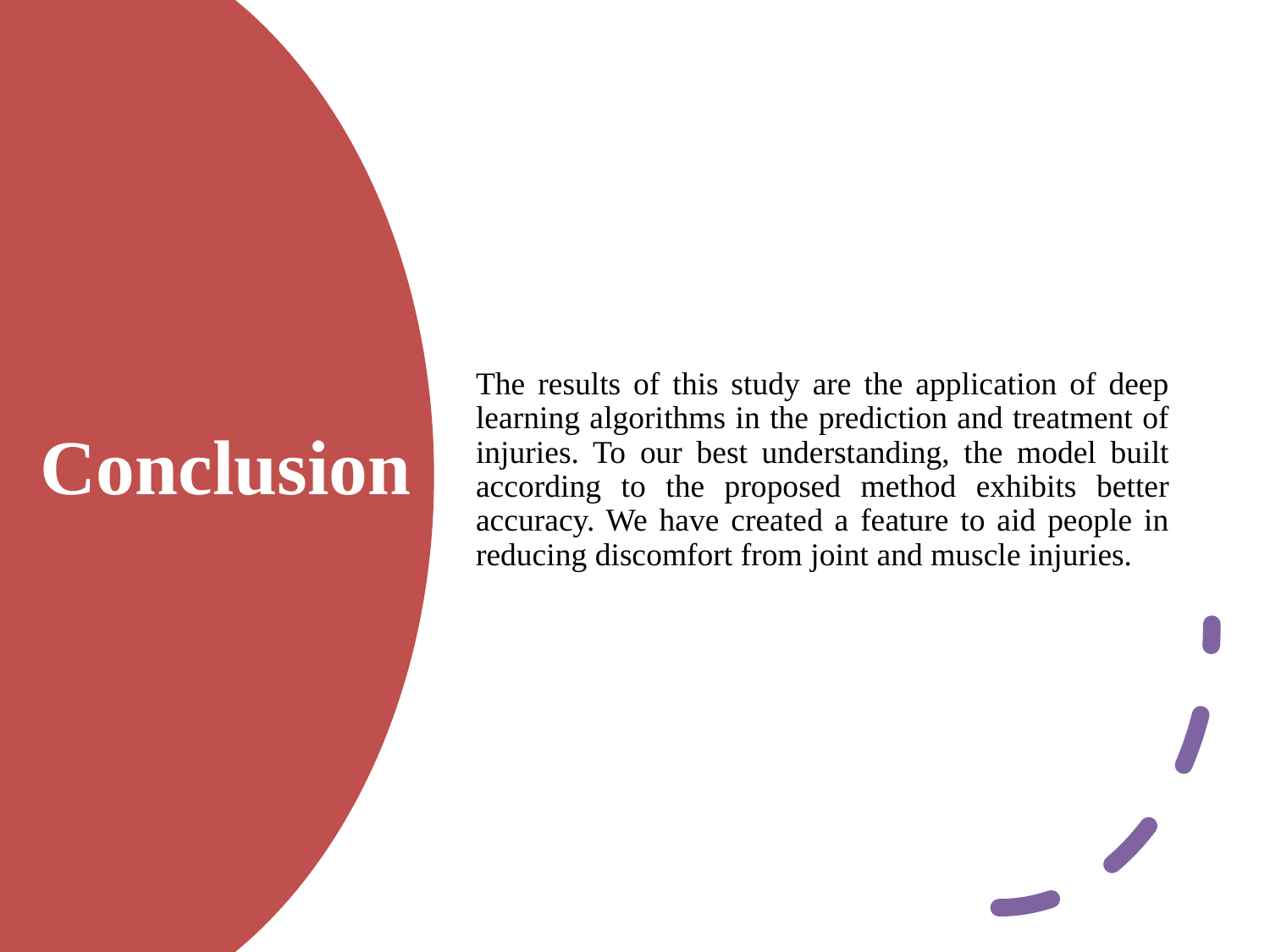

The results of this study are the application of deep learning algorithms in the prediction and treatment of injuries. To our best understanding, the model built according to the proposed method exhibits better accuracy. We have created a feature to aid people in reducing discomfort from joint and muscle injuries.
Conclusion